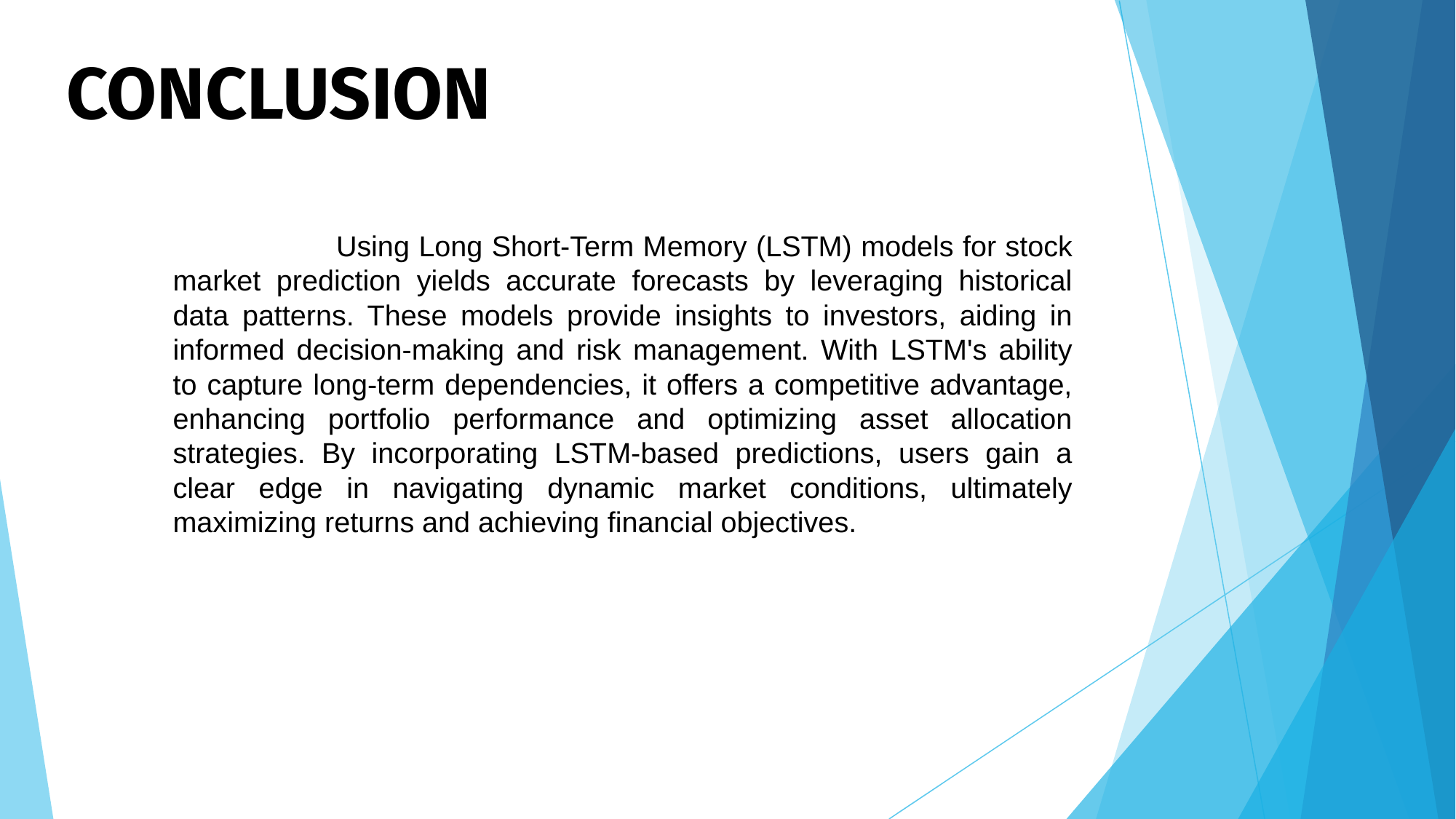

# CONCLUSION
                  Using Long Short-Term Memory (LSTM) models for stock market prediction yields accurate forecasts by leveraging historical data patterns. These models provide insights to investors, aiding in informed decision-making and risk management. With LSTM's ability to capture long-term dependencies, it offers a competitive advantage, enhancing portfolio performance and optimizing asset allocation strategies. By incorporating LSTM-based predictions, users gain a clear edge in navigating dynamic market conditions, ultimately maximizing returns and achieving financial objectives.